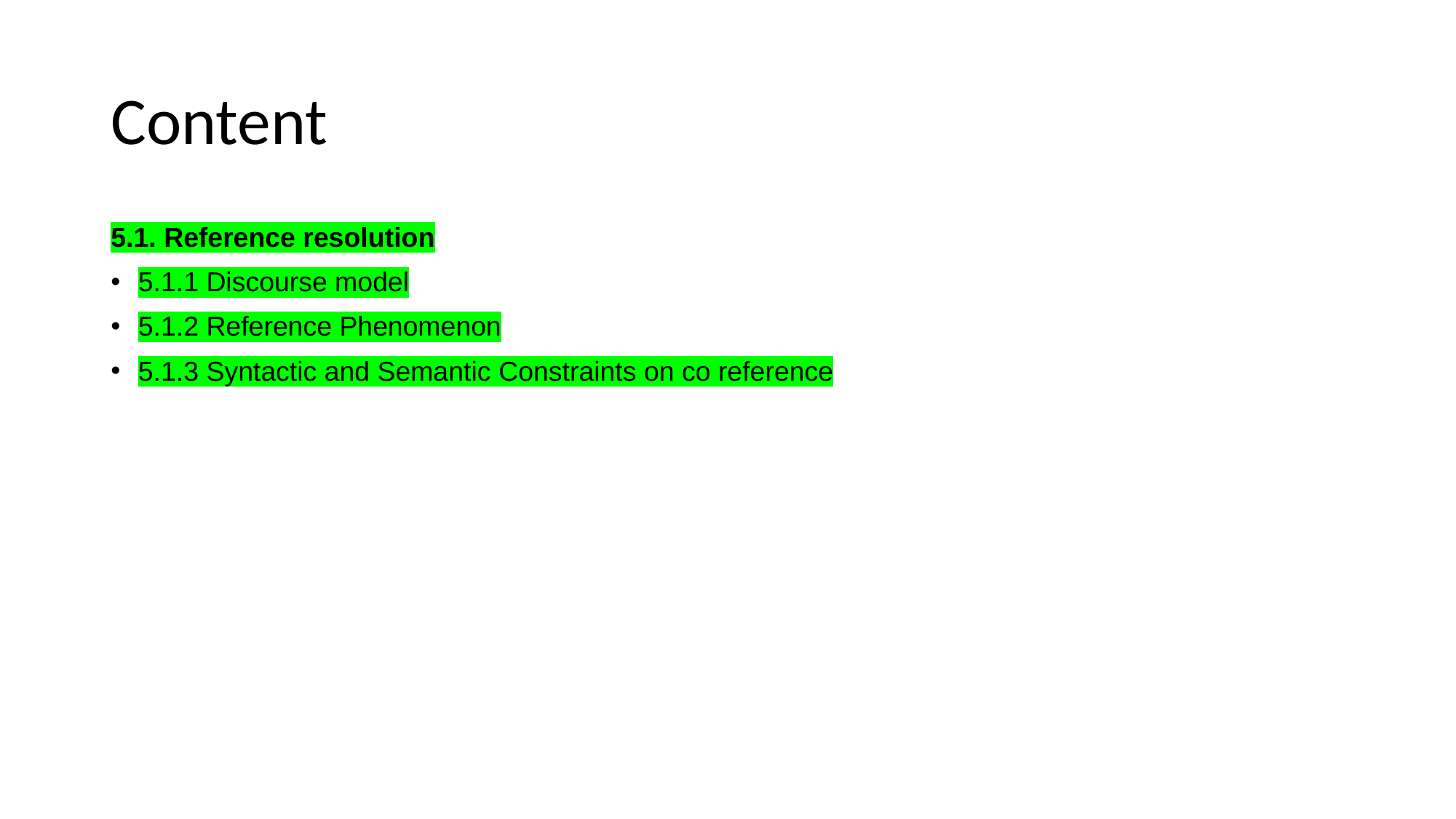

# Content
5.1. Reference resolution
5.1.1 Discourse model
5.1.2 Reference Phenomenon
5.1.3 Syntactic and Semantic Constraints on co reference